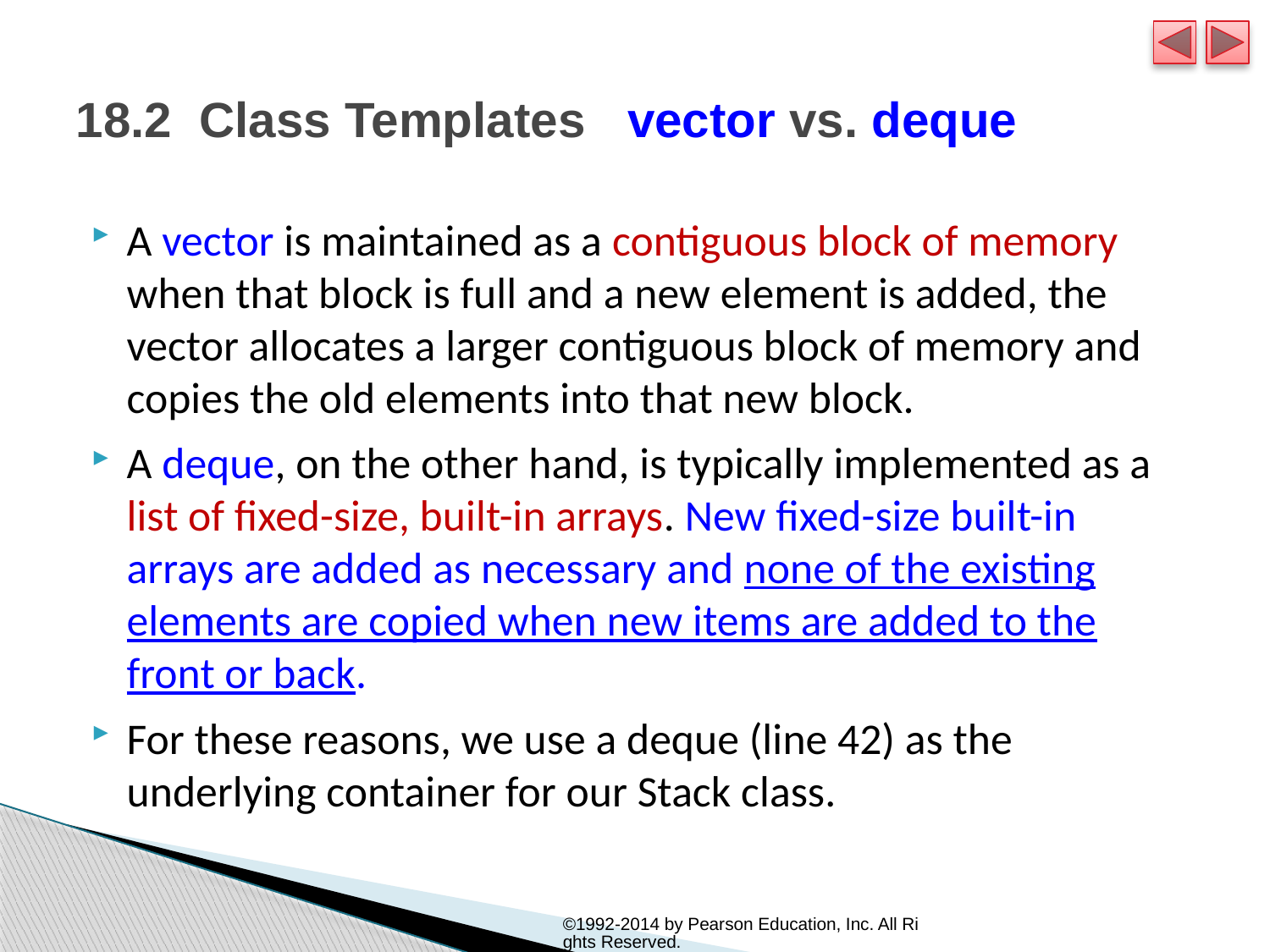

# 18.2  Class Templates   vector vs. deque
A vector is maintained as a contiguous block of memory when that block is full and a new element is added, the vector allocates a larger contiguous block of memory and copies the old elements into that new block.
A deque, on the other hand, is typically implemented as a list of fixed-size, built-in arrays. New fixed-size built-in arrays are added as necessary and none of the existing elements are copied when new items are added to the front or back.
For these reasons, we use a deque (line 42) as the underlying container for our Stack class.
©1992-2014 by Pearson Education, Inc. All Rights Reserved.